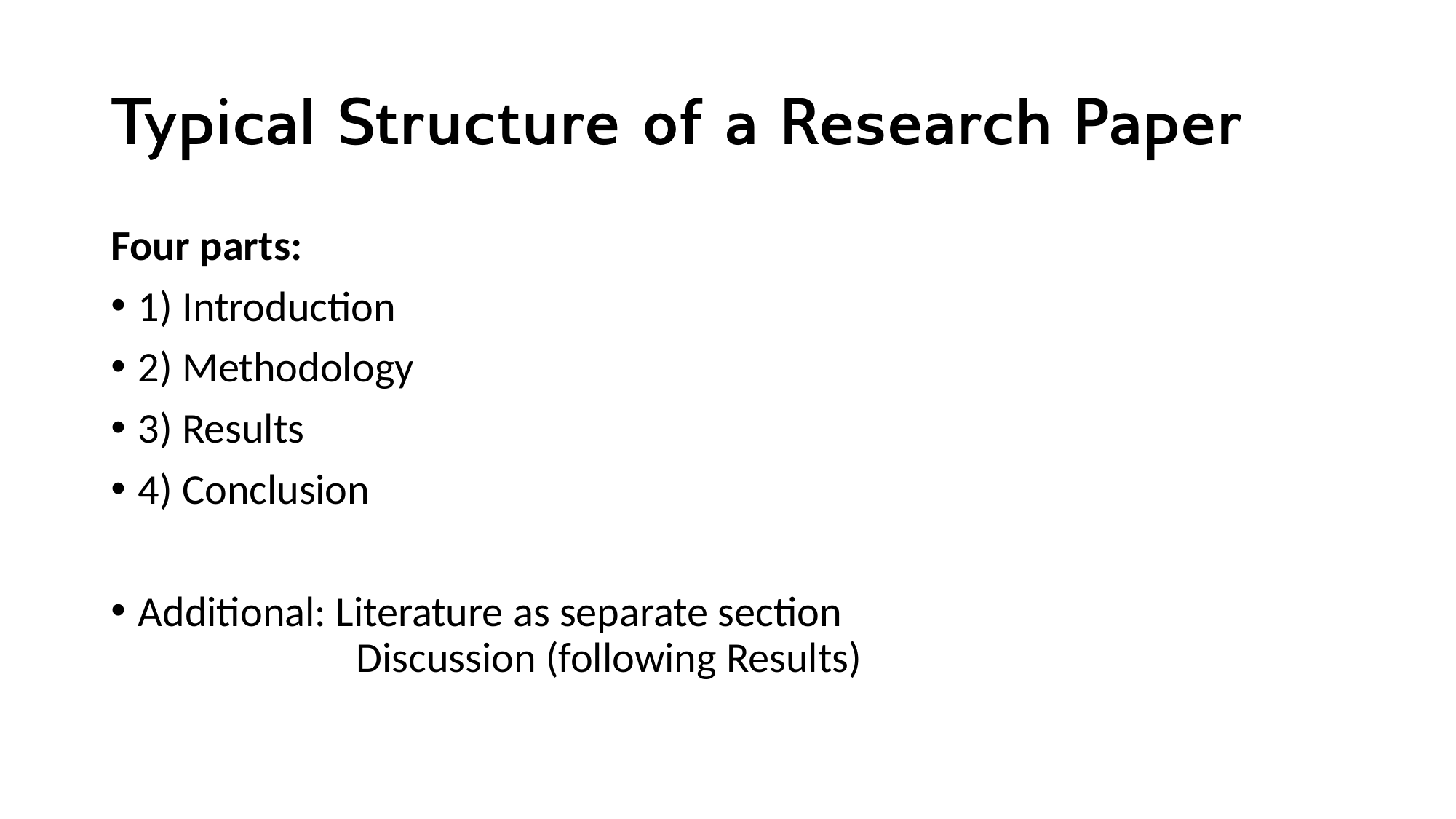

# Typical Structure of a Research Paper
Four parts:
1) Introduction
2) Methodology
3) Results
4) Conclusion

Additional: Literature as separate section
		Discussion (following Results)